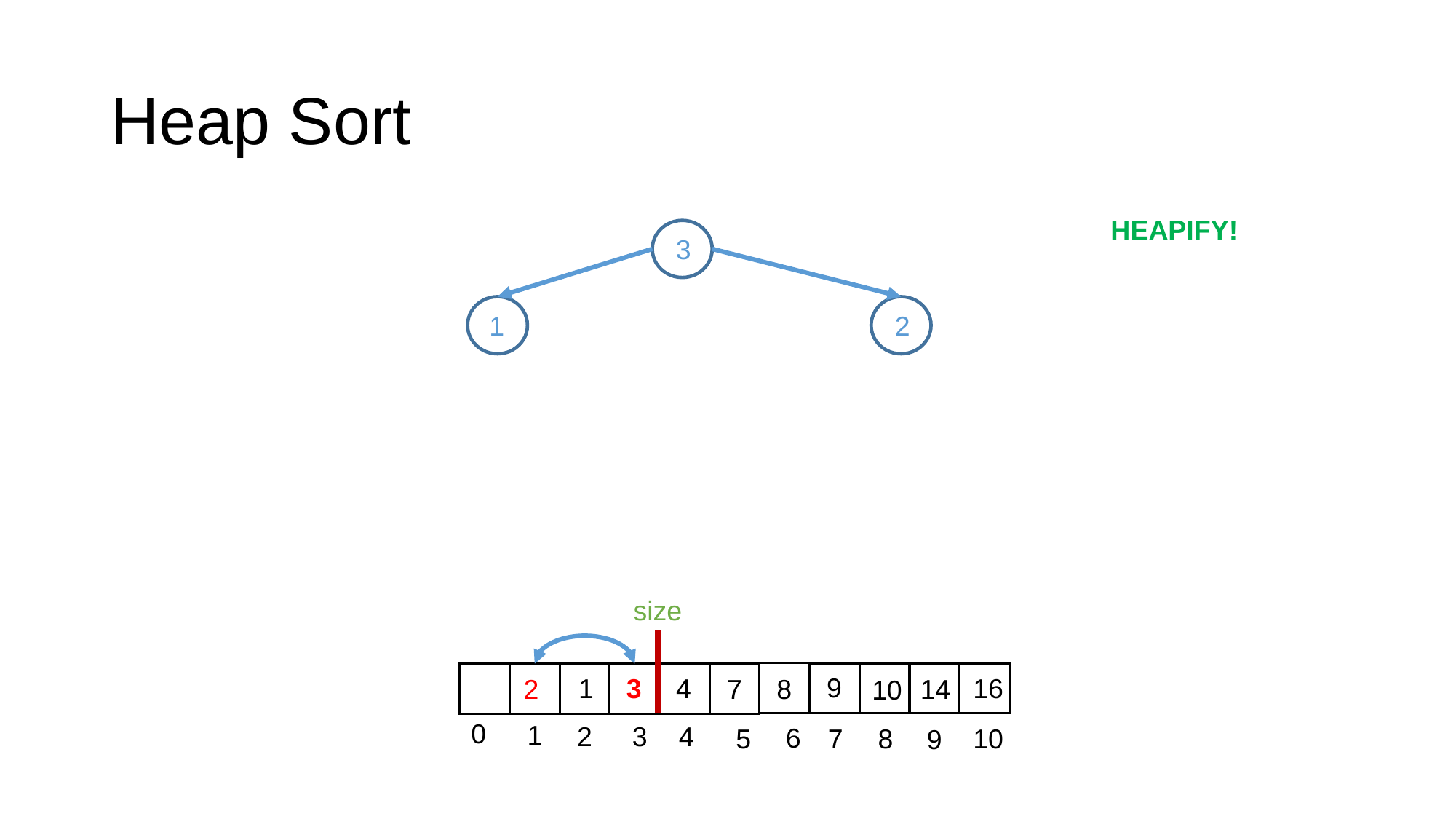

# Heap Sort
HEAPIFY!

3

1

2
size

0
1
2
3
4
6
7
8
10
5
9
9
16
4
1
3
2
8
3
7
14
2
10